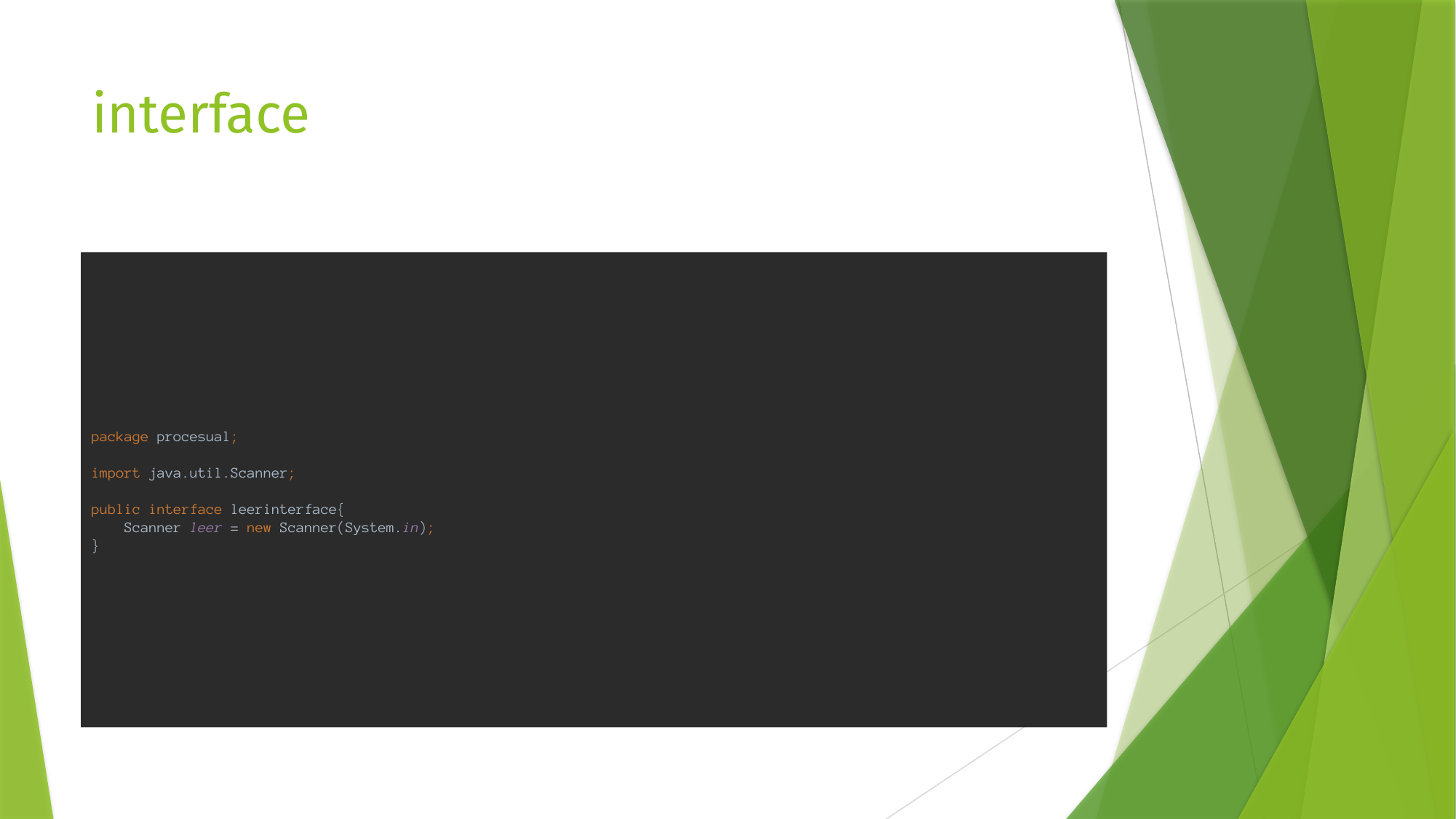

# interface
package procesual;
import java.util.Scanner;
public interface leerinterface{
    Scanner leer = new Scanner(System.in);
}